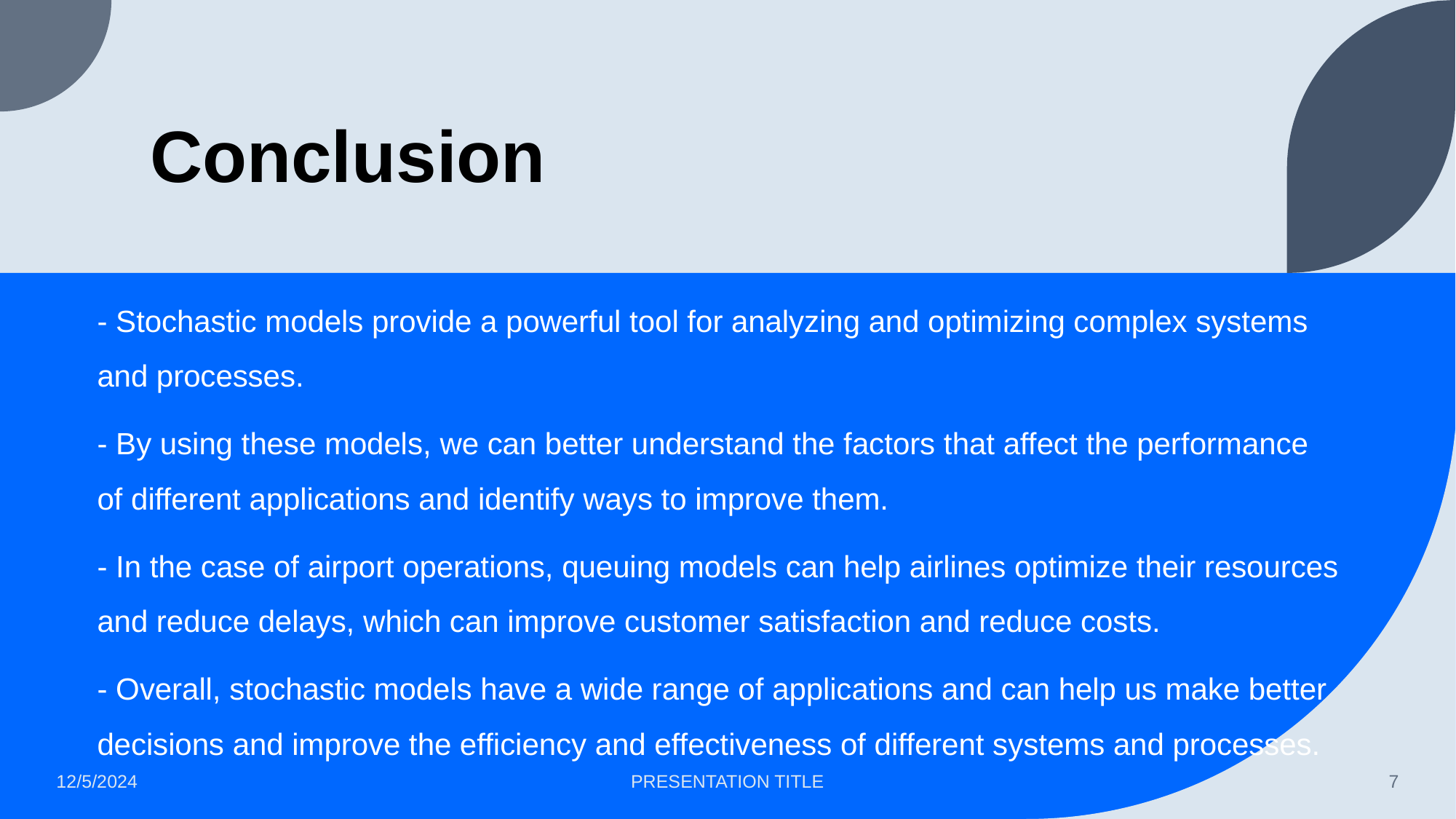

# Conclusion
- Stochastic models provide a powerful tool for analyzing and optimizing complex systems and processes.
- By using these models, we can better understand the factors that affect the performance of different applications and identify ways to improve them.
- In the case of airport operations, queuing models can help airlines optimize their resources and reduce delays, which can improve customer satisfaction and reduce costs.
- Overall, stochastic models have a wide range of applications and can help us make better decisions and improve the efficiency and effectiveness of different systems and processes.

12/5/2024
PRESENTATION TITLE
7